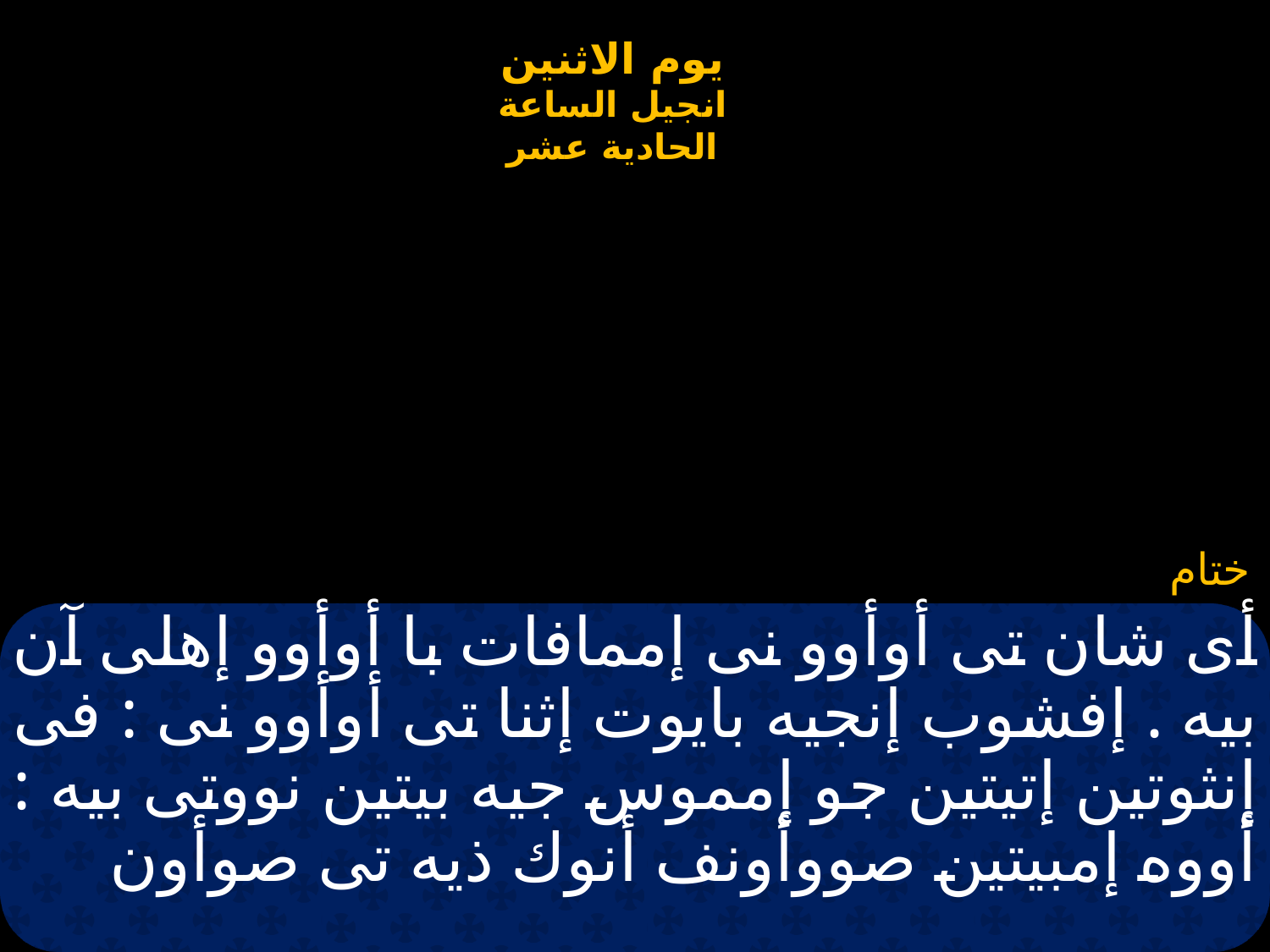

# أى شان تى أوأوو نى إممافات با أوأوو إهلى آن بيه . إفشوب إنجيه بايوت إثنا تى أوأوو نى : فى إنثوتين إتيتين جو إمموس جيه بيتين نووتى بيه : أووه إمبيتين صووأونف أنوك ذيه تى صوأون